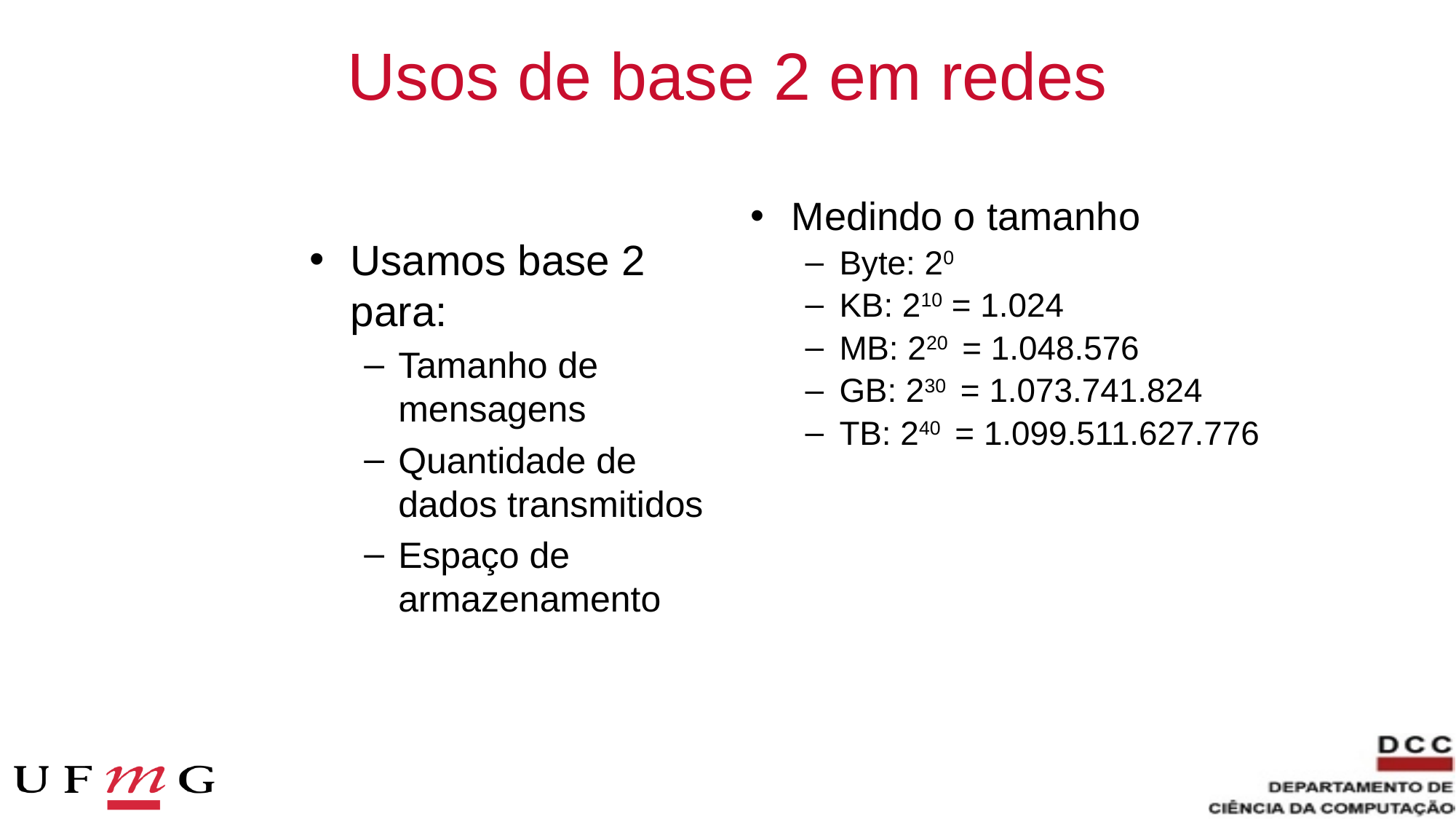

# Usos de base 2 em redes
Medindo o tamanho
Byte: 20
KB: 210 = 1.024
MB: 220  = 1.048.576
GB: 230  = 1.073.741.824
TB: 240  = 1.099.511.627.776
Usamos base 2 para:
Tamanho de mensagens
Quantidade de dados transmitidos
Espaço de armazenamento